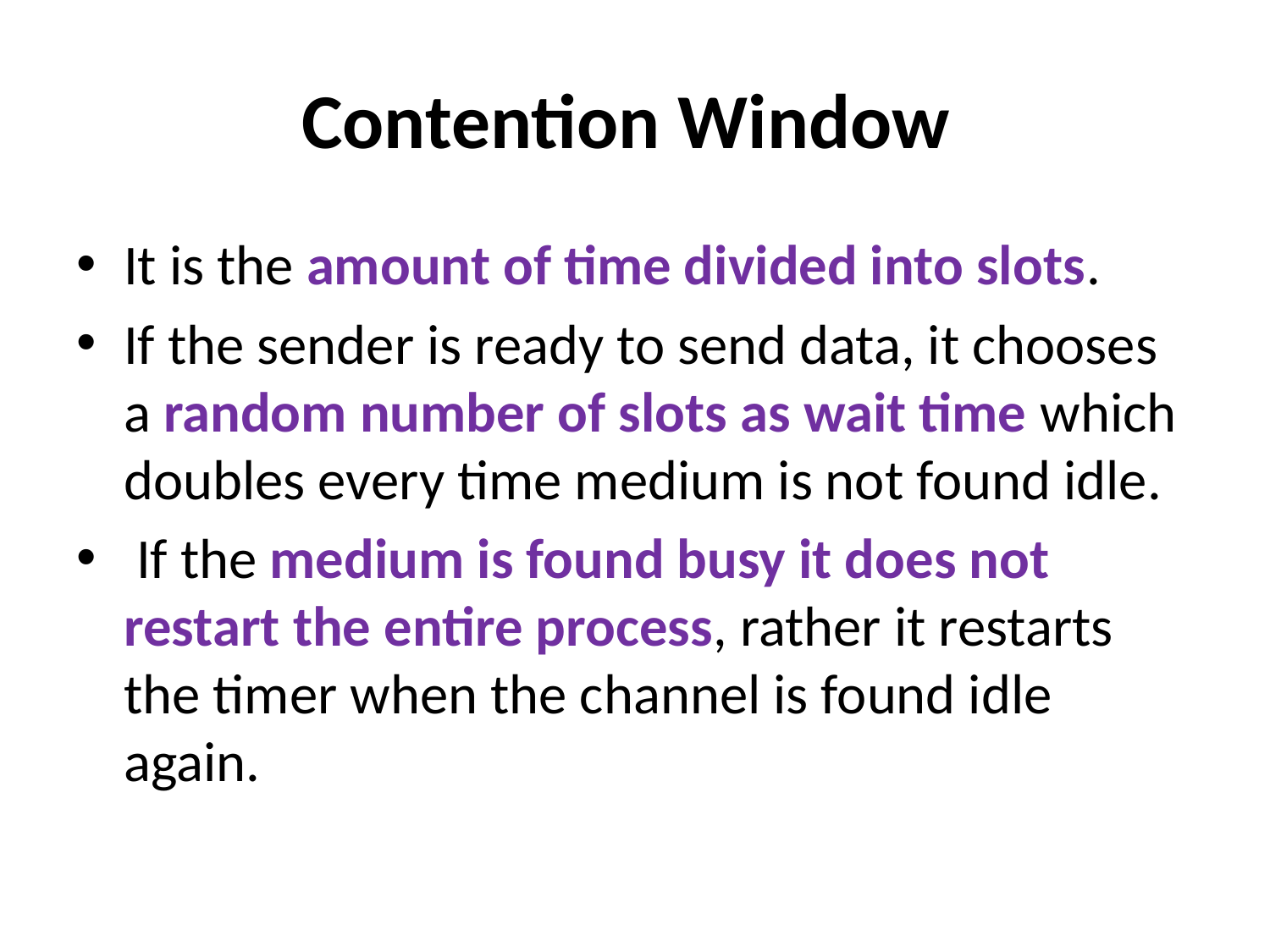

# Contention Window
It is the amount of time divided into slots.
If the sender is ready to send data, it chooses a random number of slots as wait time which doubles every time medium is not found idle.
 If the medium is found busy it does not restart the entire process, rather it restarts the timer when the channel is found idle again.